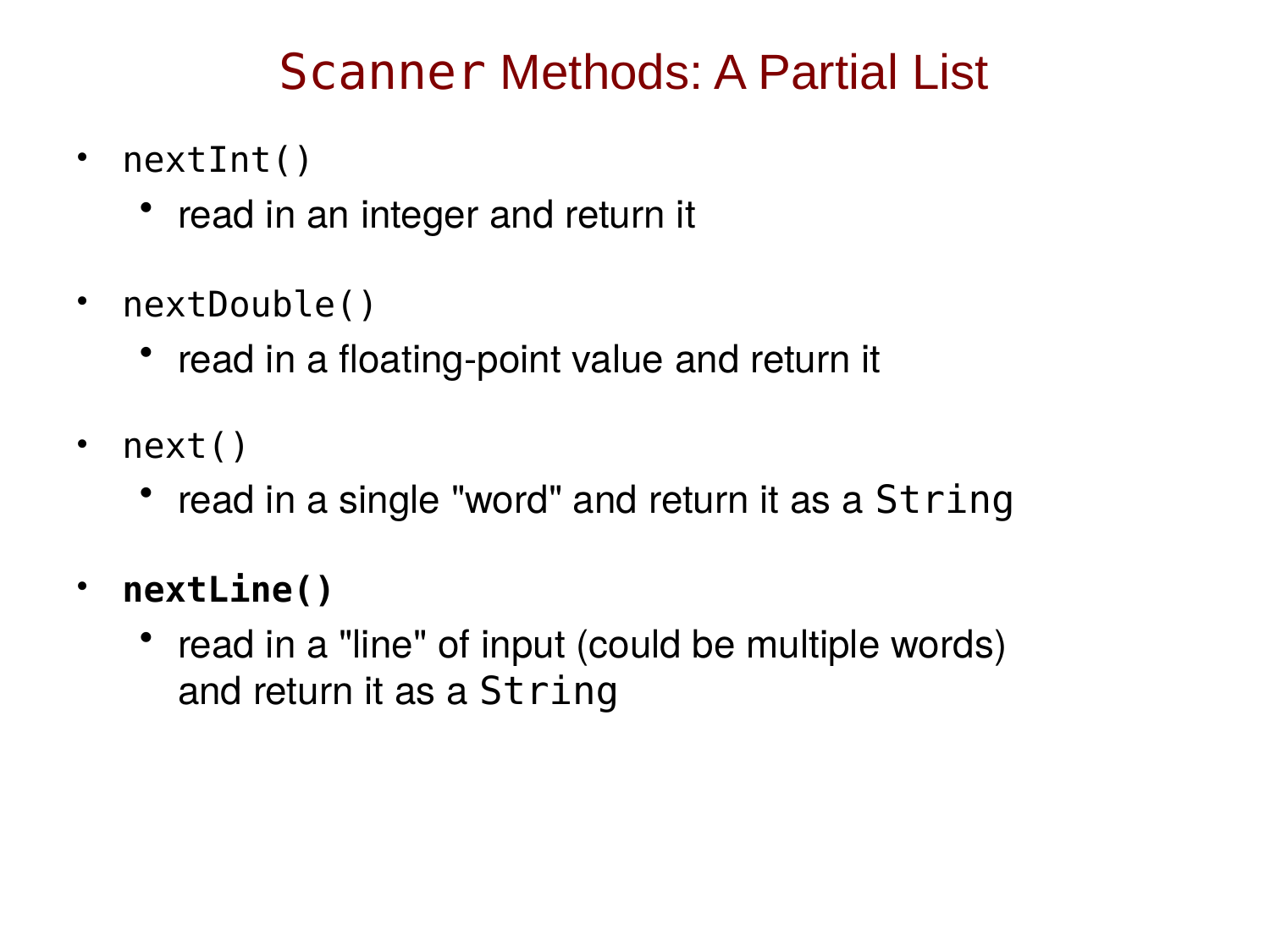

# Scanner Methods: A Partial List
nextInt()
read in an integer and return it
nextDouble()
read in a floating-point value and return it
next()
read in a single "word" and return it as a String
nextLine()
read in a "line" of input (could be multiple words)
and return it as a String